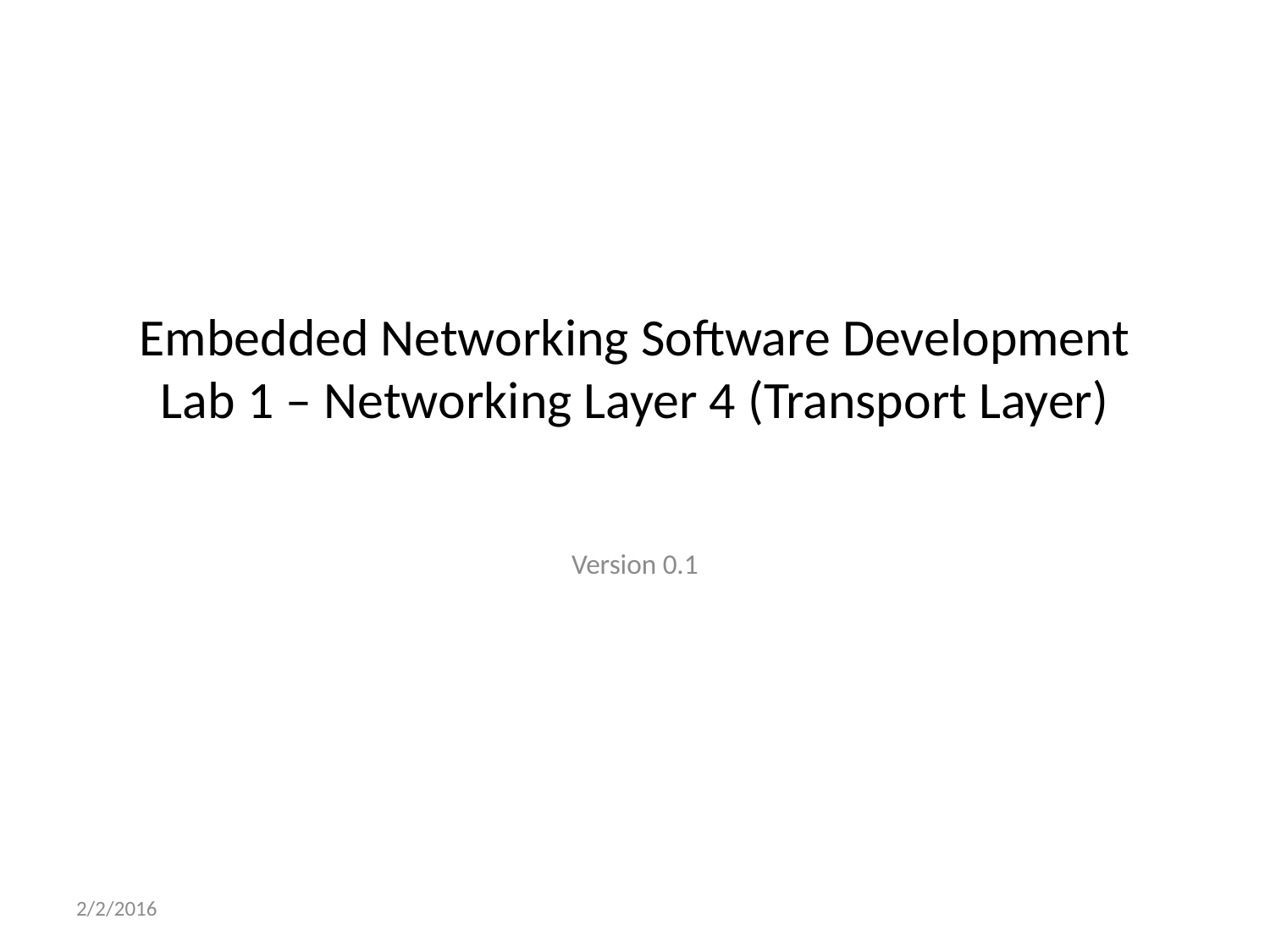

# Embedded Networking Software Development Lab 1 – Networking Layer 4 (Transport Layer)
Version 0.1

2/2/2016